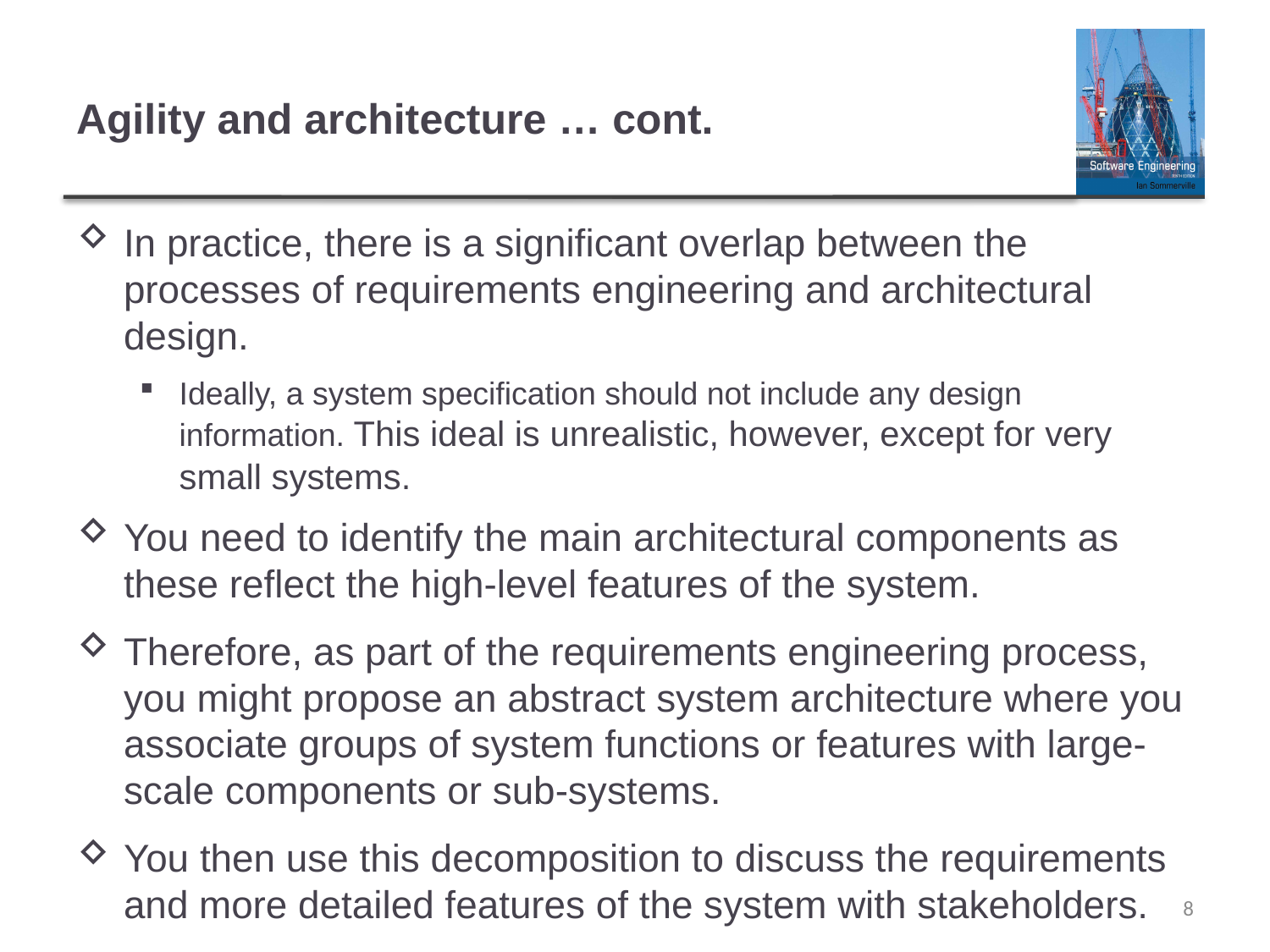

# Agility and architecture … cont.
In practice, there is a significant overlap between the processes of requirements engineering and architectural design.
Ideally, a system specification should not include any design information. This ideal is unrealistic, however, except for very small systems.
You need to identify the main architectural components as these reflect the high-level features of the system.
Therefore, as part of the requirements engineering process, you might propose an abstract system architecture where you associate groups of system functions or features with large-scale components or sub-systems.
You then use this decomposition to discuss the requirements and more detailed features of the system with stakeholders.
8